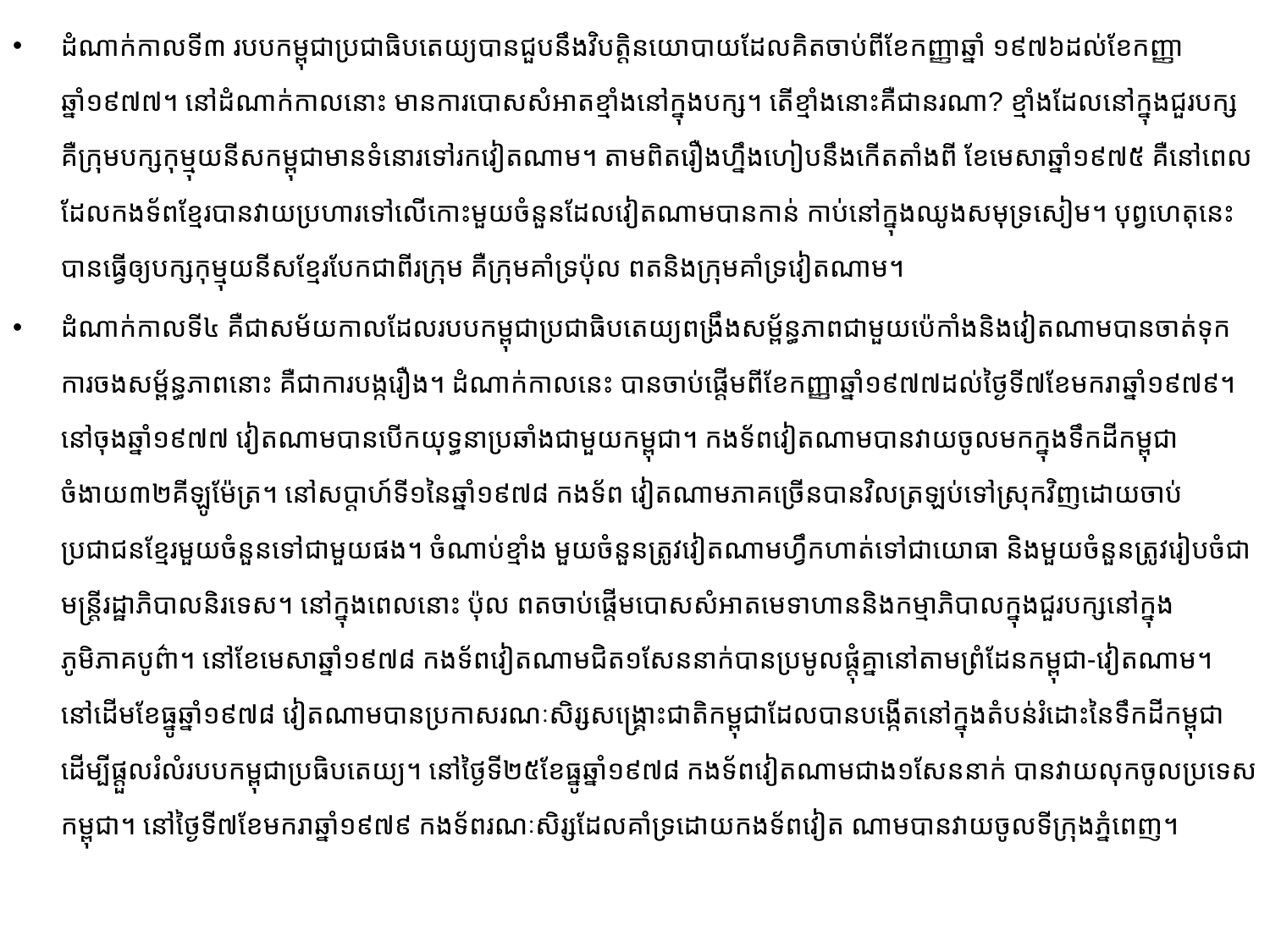

ដំណាក់កាលទី៣ របបកម្ពុជាប្រជាធិបតេយ្យបានជួបនឹងវិបត្តិនយោបាយដែលគិតចាប់ពីខែកញ្ញាឆ្នាំ ១៩៧៦ដល់ខែកញ្ញាឆ្នាំ១៩៧៧។ នៅដំណាក់កាលនោះ មានការបោសសំអាតខ្មាំងនៅក្នុងបក្ស។ តើខ្មាំងនោះ​គឺ​ជា​នរណា? ខ្មាំងដែល​នៅក្នុងជួរបក្ស គឺក្រុមបក្សកុម្មុយនីសកម្ពុជាមានទំនោរទៅរកវៀតណាម។ តាមពិតរឿង​ហ្នឹង​ហៀបនឹងកើតតាំងពី ខែមេសាឆ្នាំ១៩៧៥ គឺនៅពេលដែលកងទ័ពខ្មែរបានវាយប្រហារទៅលើកោះមួយ​ចំនួន​ដែលវៀតណាមបានកាន់ កាប់នៅក្នុងឈូងសមុទ្រសៀម។ បុព្វហេតុនេះ បានធ្វើឲ្យបក្សកុម្មុយនីសខ្មែរបែកជាពីរ​ក្រុម គឺក្រុមគាំទ្រប៉ុល ពតនិងក្រុមគាំទ្រវៀតណាម។
ដំណាក់កាលទី៤ គឺជាសម័យកាលដែលរបបកម្ពុជាប្រជាធិបតេយ្យពង្រឹងសម្ព័ន្ធភាពជាមួយប៉េកាំងនិង​វៀតណាមបានចាត់ទុកការចងសម្ព័ន្ធភាពនោះ គឺជាការបង្ករឿង។ ដំណាក់កាលនេះ បានចាប់ផ្តើមពីខែកញ្ញាឆ្នាំ​១៩៧៧​ដល់ថ្ងៃទី៧ខែមករាឆ្នាំ១៩៧៩។ នៅចុងឆ្នាំ១៩៧៧ វៀតណាមបានបើកយុទ្ធនាប្រឆាំងជាមួយកម្ពុជា។ កងទ័ពវៀតណាមបានវាយចូលមកក្នុងទឹកដីកម្ពុជាចំងាយ៣២គីឡូម៉ែត្រ។ នៅសប្តាហ៍ទី១នៃឆ្នាំ១៩៧៨ កងទ័ព វៀតណាមភាគច្រើនបានវិលត្រឡប់ទៅស្រុកវិញដោយចាប់ប្រជាជនខ្មែរមួយចំនួនទៅជាមួយផង។ ចំណាប់ខ្មាំង មួយចំនួនត្រូវវៀតណាមហ្វឹកហាត់ទៅជាយោធា និងមួយចំនួនត្រូវរៀបចំជាមន្រ្តីរដ្ឋាភិបាលនិរទេស។ នៅក្នុង​ពេលនោះ ប៉ុល ពតចាប់ផ្តើមបោសសំអាតមេទាហាននិងកម្មាភិបាលក្នុងជួរបក្សនៅក្នុងភូមិភាគបូព៌ា។ នៅខែមេ​សាឆ្នាំ១៩៧៨ កងទ័ពវៀតណាមជិត១សែននាក់បានប្រមូលផ្តុំគ្នានៅតាមព្រំដែនកម្ពុជា-វៀតណាម។ នៅដើម​ខែធ្នូឆ្នាំ​១៩៧៨ វៀតណាមបានប្រកាសរណៈសិរ្សសង្រ្គោះជាតិកម្ពុជាដែលបានបង្កើតនៅក្នុងតំបន់រំដោះនៃទឹកដី​កម្ពុជា ដើម្បីផ្តួលរំលំរបបកម្ពុជាប្រធិបតេយ្យ។ នៅថ្ងៃទី២៥ខែធ្នូឆ្នាំ១៩៧៨ កងទ័ពវៀតណាមជាង១សែននាក់ បានវាយលុកចូលប្រទេសកម្ពុជា។ នៅថ្ងៃទី៧ខែមករាឆ្នាំ១៩៧៩ កងទ័ពរណៈសិរ្សដែលគាំទ្រដោយកងទ័ពវៀត ណាមបានវាយចូលទីក្រុងភ្នំពេញ។​